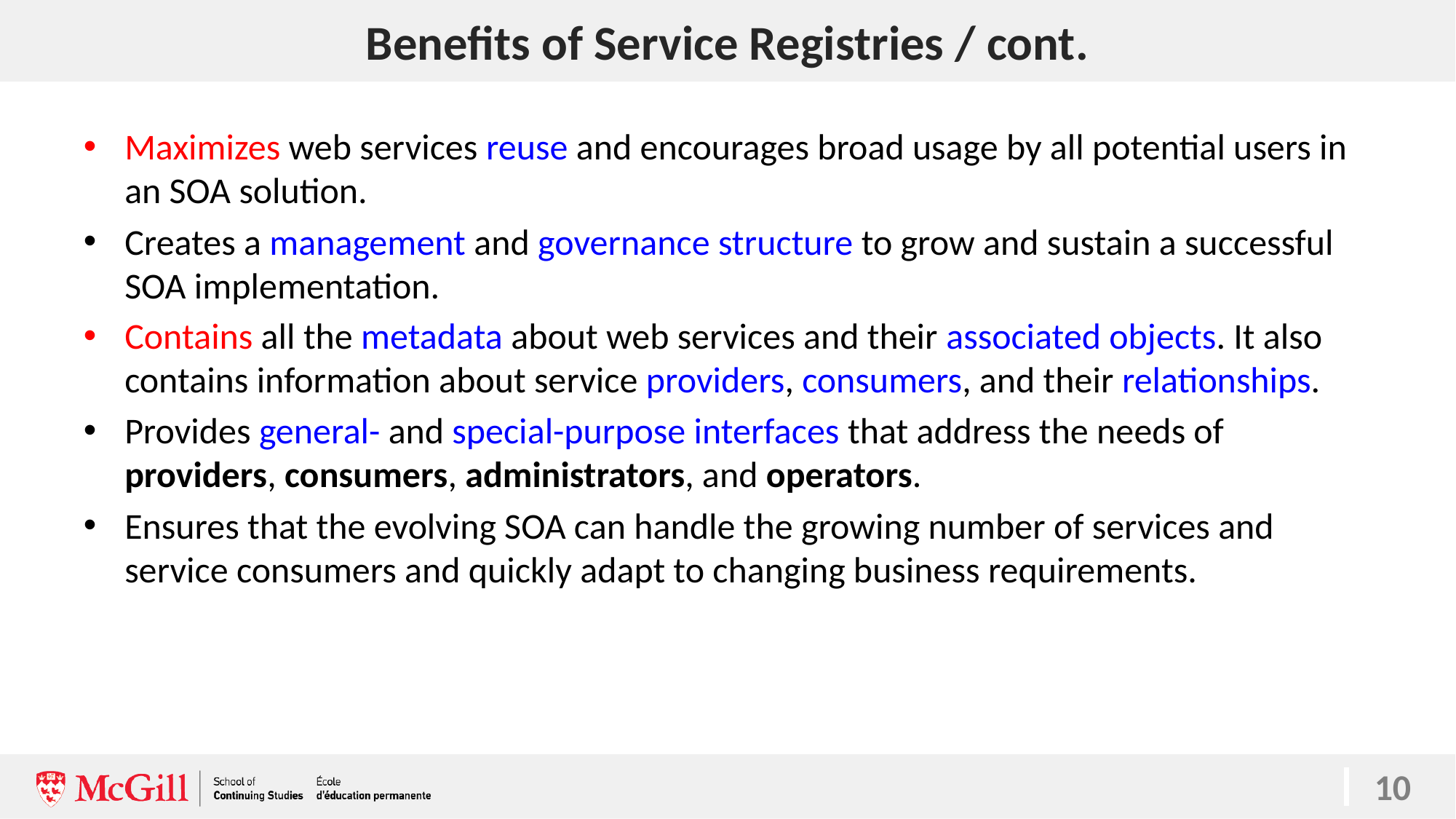

# Benefits of Service Registries / cont.
Maximizes web services reuse and encourages broad usage by all potential users in an SOA solution.
Creates a management and governance structure to grow and sustain a successful SOA implementation.
Contains all the metadata about web services and their associated objects. It also contains information about service providers, consumers, and their relationships.
Provides general- and special-purpose interfaces that address the needs of providers, consumers, administrators, and operators.
Ensures that the evolving SOA can handle the growing number of services and service consumers and quickly adapt to changing business requirements.